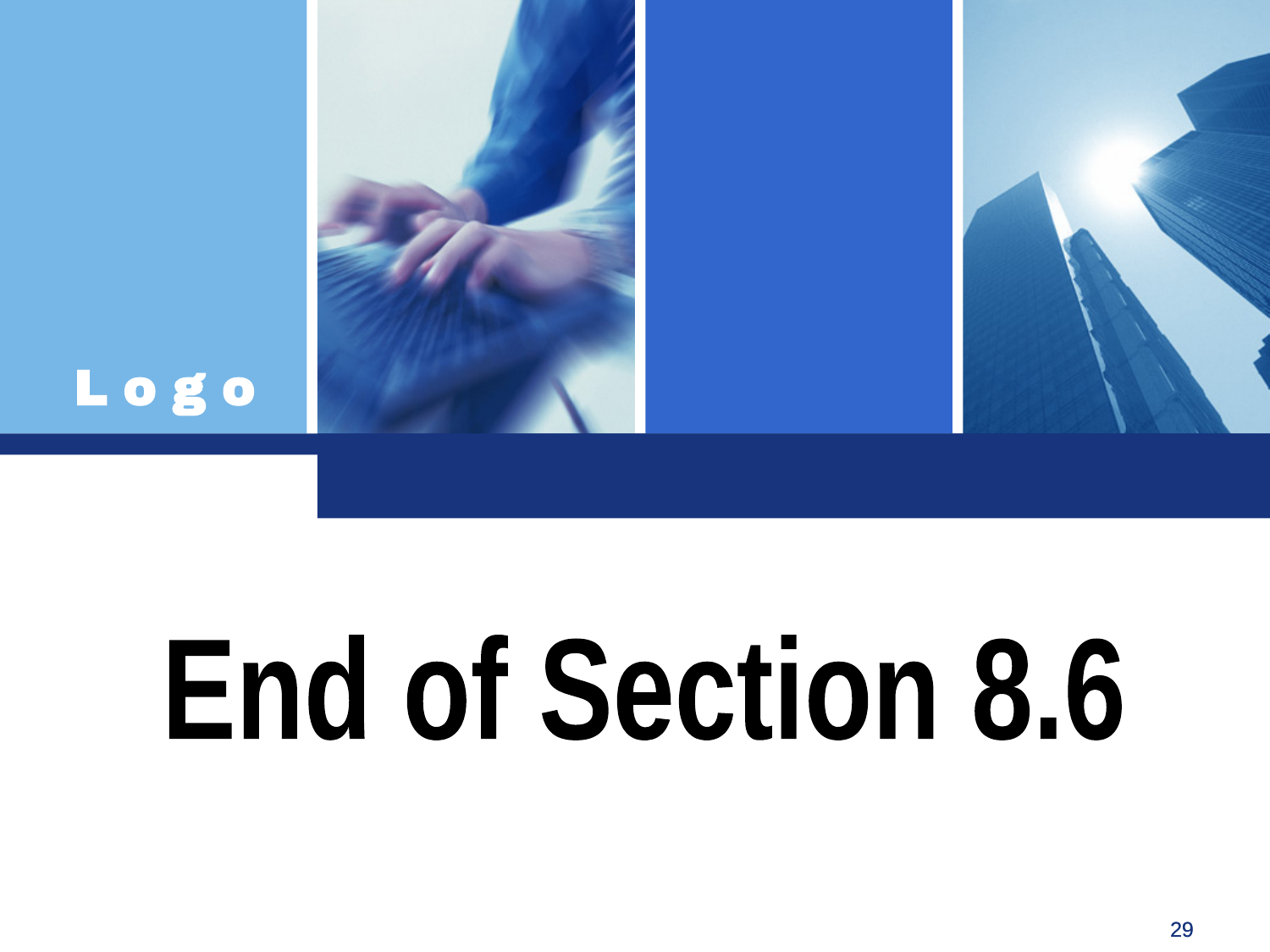

End of Section 8.6
Click to edit company slogan .
29
29